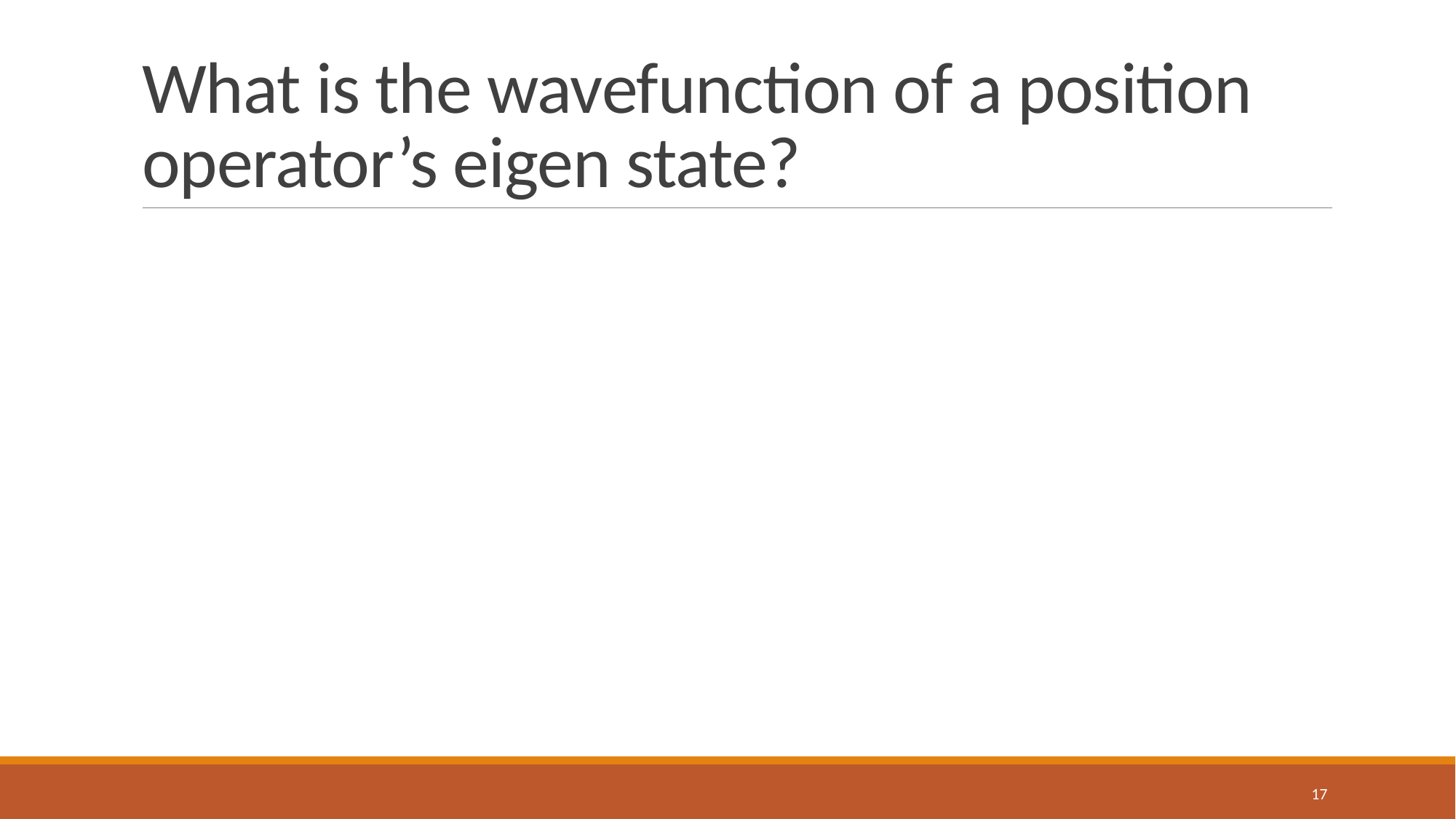

# What is the wavefunction of a position operator’s eigen state?
17